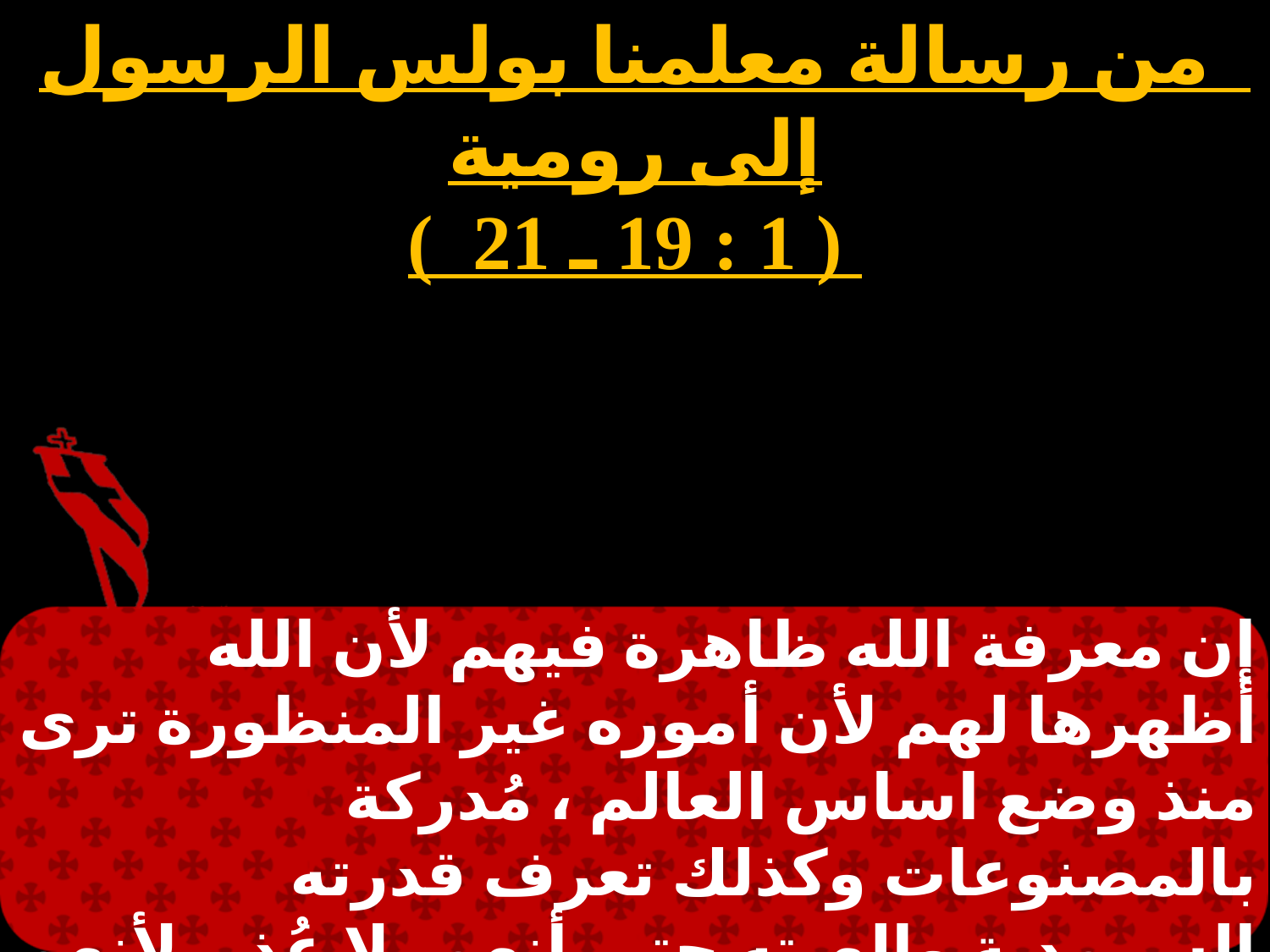

من رسالة معلمنا بولس الرسول إلى رومية
 ( 1 : 19 ـ 21  )
# الجمعة 2
إن معرفة الله ظاهرة فيهم لأن الله أظهرها لهم لأن أموره غير المنظورة ترى منذ وضع اساس العالم ، مُدركة بالمصنوعات وكذلك تعرف قدرته السرمدية وإلهيته حتى أنهم بلا عُذر. لأنهم لما عرفوا الله لم يسبحوه أو يشكروه كما يجب له.